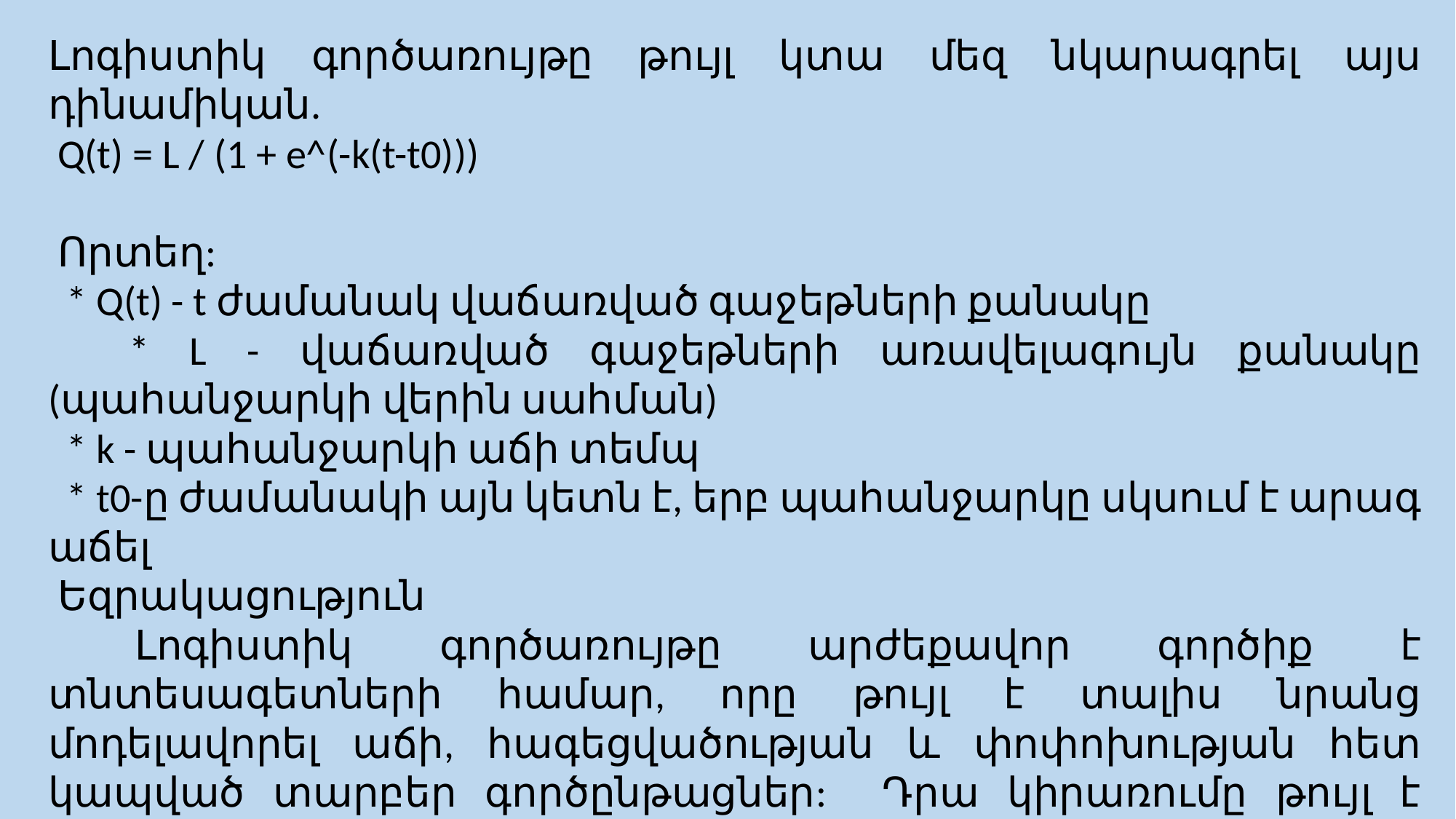

Լոգիստիկ գործառույթը թույլ կտա մեզ նկարագրել այս դինամիկան.
 Q(t) = L / (1 + e^(-k(t-t0)))

 Որտեղ:
  * Q(t) - t ժամանակ վաճառված գաջեթների քանակը
  * L - վաճառված գաջեթների առավելագույն քանակը (պահանջարկի վերին սահման)
  * k - պահանջարկի աճի տեմպ
  * t0-ը ժամանակի այն կետն է, երբ պահանջարկը սկսում է արագ աճել
 Եզրակացություն
 Լոգիստիկ գործառույթը արժեքավոր գործիք է տնտեսագետների համար, որը թույլ է տալիս նրանց մոդելավորել աճի, հագեցվածության և փոփոխության հետ կապված տարբեր գործընթացներ:  Դրա կիրառումը թույլ է տալիս մեզ ավելի լավ հասկանալ տնտեսական երեւույթների դինամիկան եւ ավելի տեղեկացված որոշումներ կայացնել։